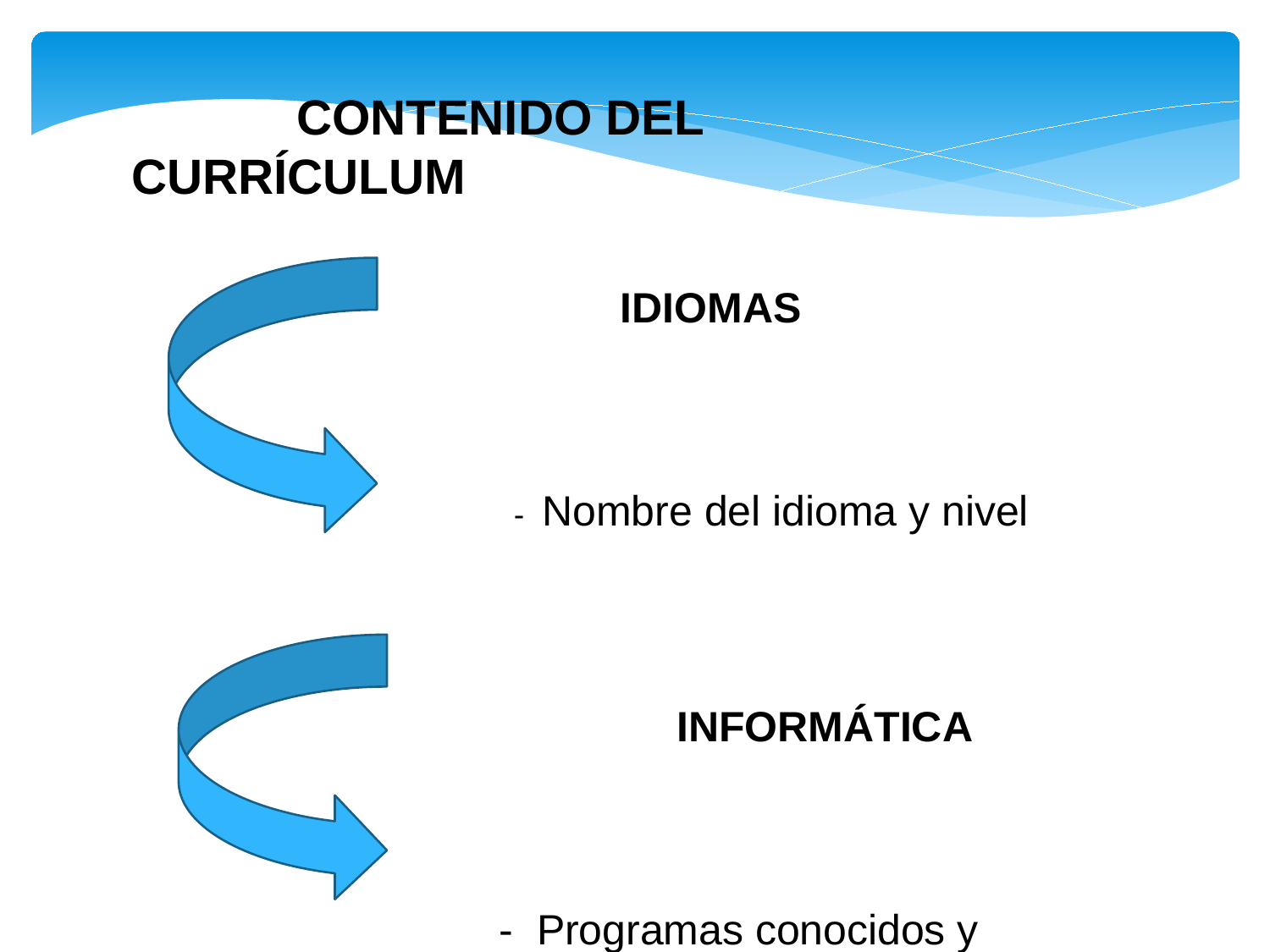

CONTENIDO DEL CURRÍCULUM

                                                       IDIOMAS

                                           -  Nombre del idioma y nivel

                                              INFORMÁTICA

                                        -  Programas conocidos y nivel

.